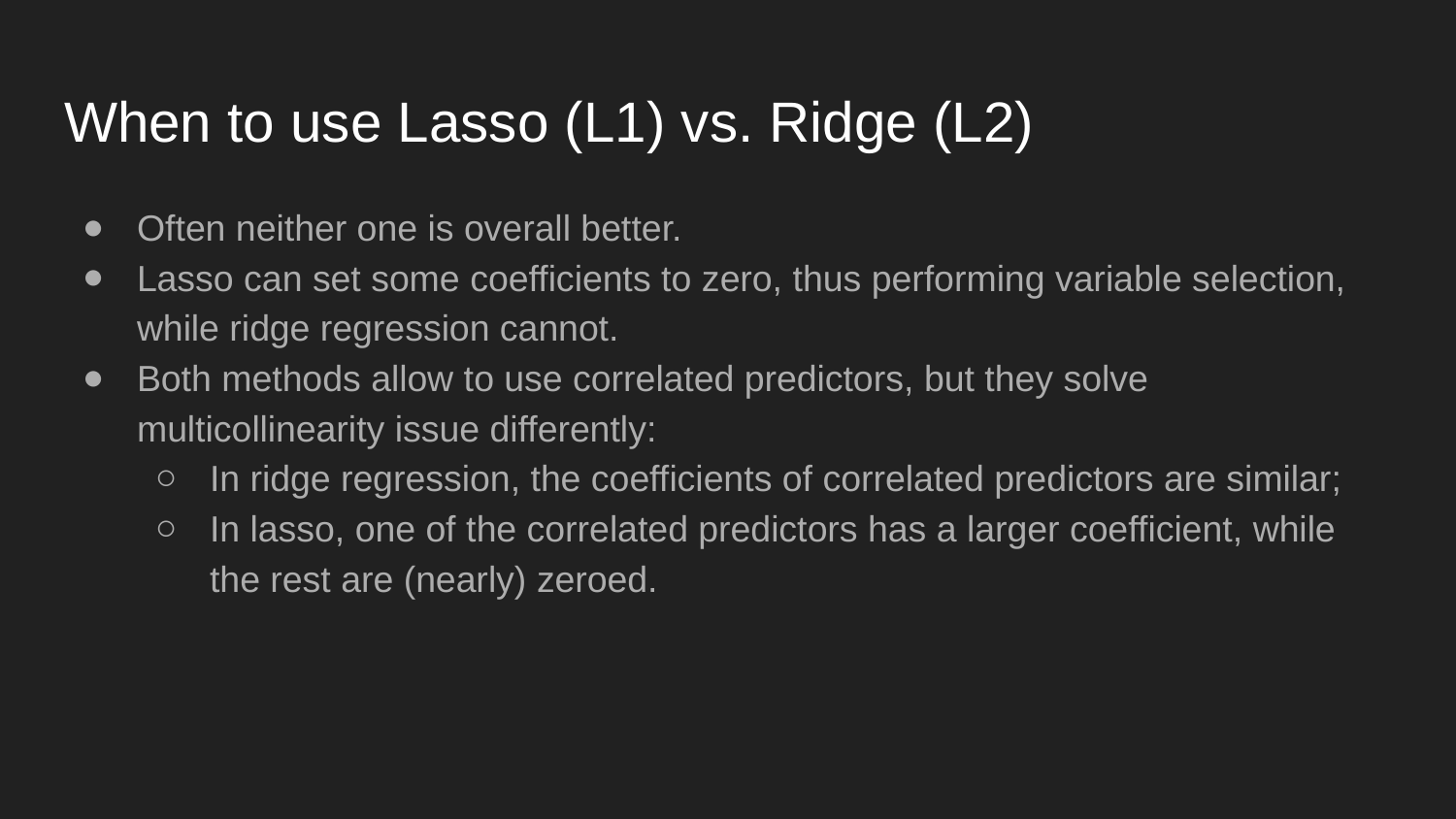

# When to use Lasso (L1) vs. Ridge (L2)
Often neither one is overall better.
Lasso can set some coefficients to zero, thus performing variable selection, while ridge regression cannot.
Both methods allow to use correlated predictors, but they solve multicollinearity issue differently:
In ridge regression, the coefficients of correlated predictors are similar;
In lasso, one of the correlated predictors has a larger coefficient, while the rest are (nearly) zeroed.